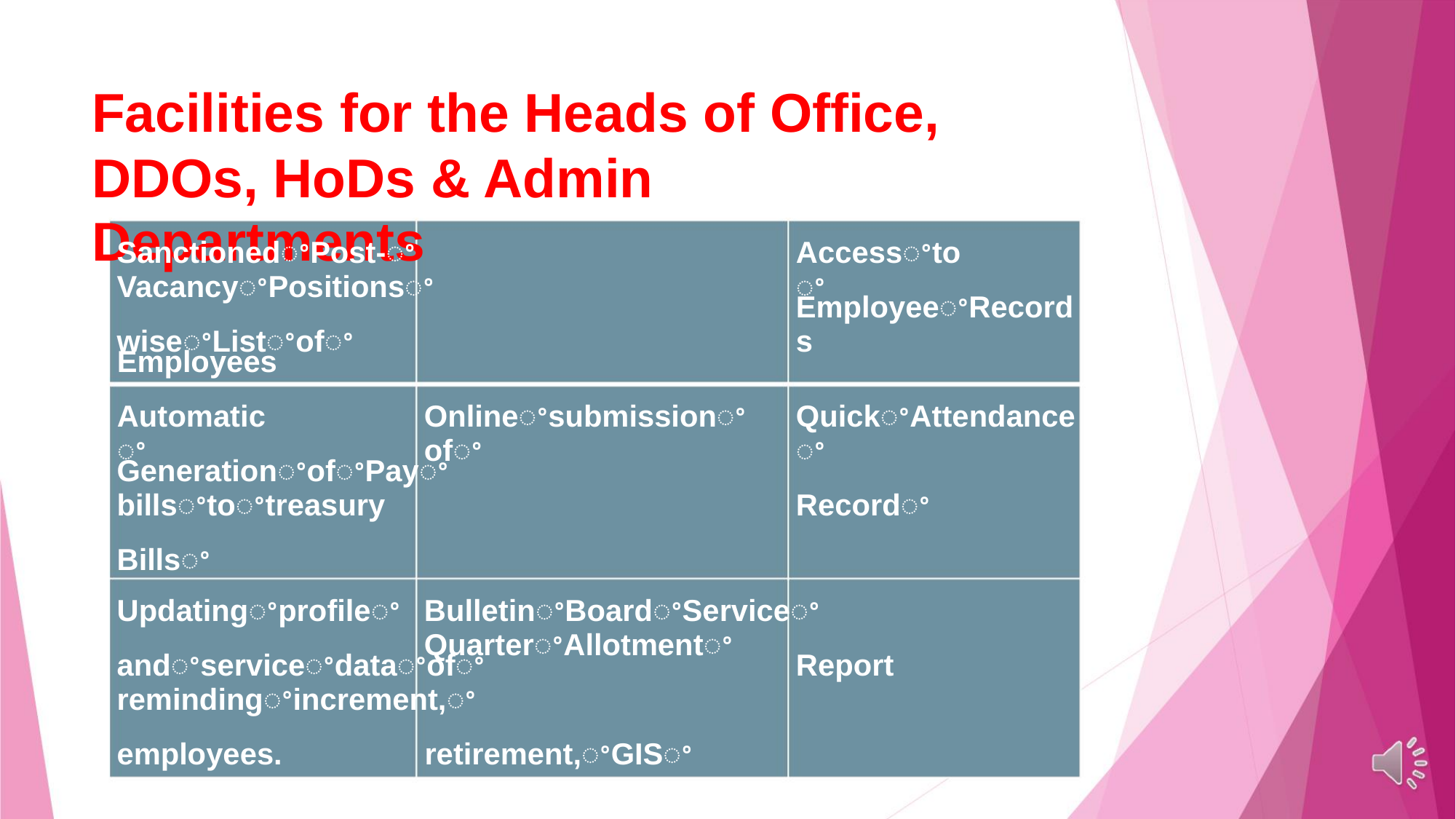

Facilities for the Heads of Office,
DDOs, HoDs & Admin Departments
SanctionedꢀPost-ꢀ VacancyꢀPositionsꢀ
wiseꢀListꢀofꢀ
Accessꢀtoꢀ
EmployeeꢀRecords
Employees
Automaticꢀ
Onlineꢀsubmissionꢀofꢀ
QuickꢀAttendanceꢀ
Recordꢀ
GenerationꢀofꢀPayꢀ billsꢀtoꢀtreasury
Billsꢀ
Updatingꢀprofileꢀ
andꢀserviceꢀdataꢀofꢀ remindingꢀincrement,ꢀ
employees. retirement,ꢀGISꢀ
BulletinꢀBoardꢀServiceꢀ QuarterꢀAllotmentꢀ
Report